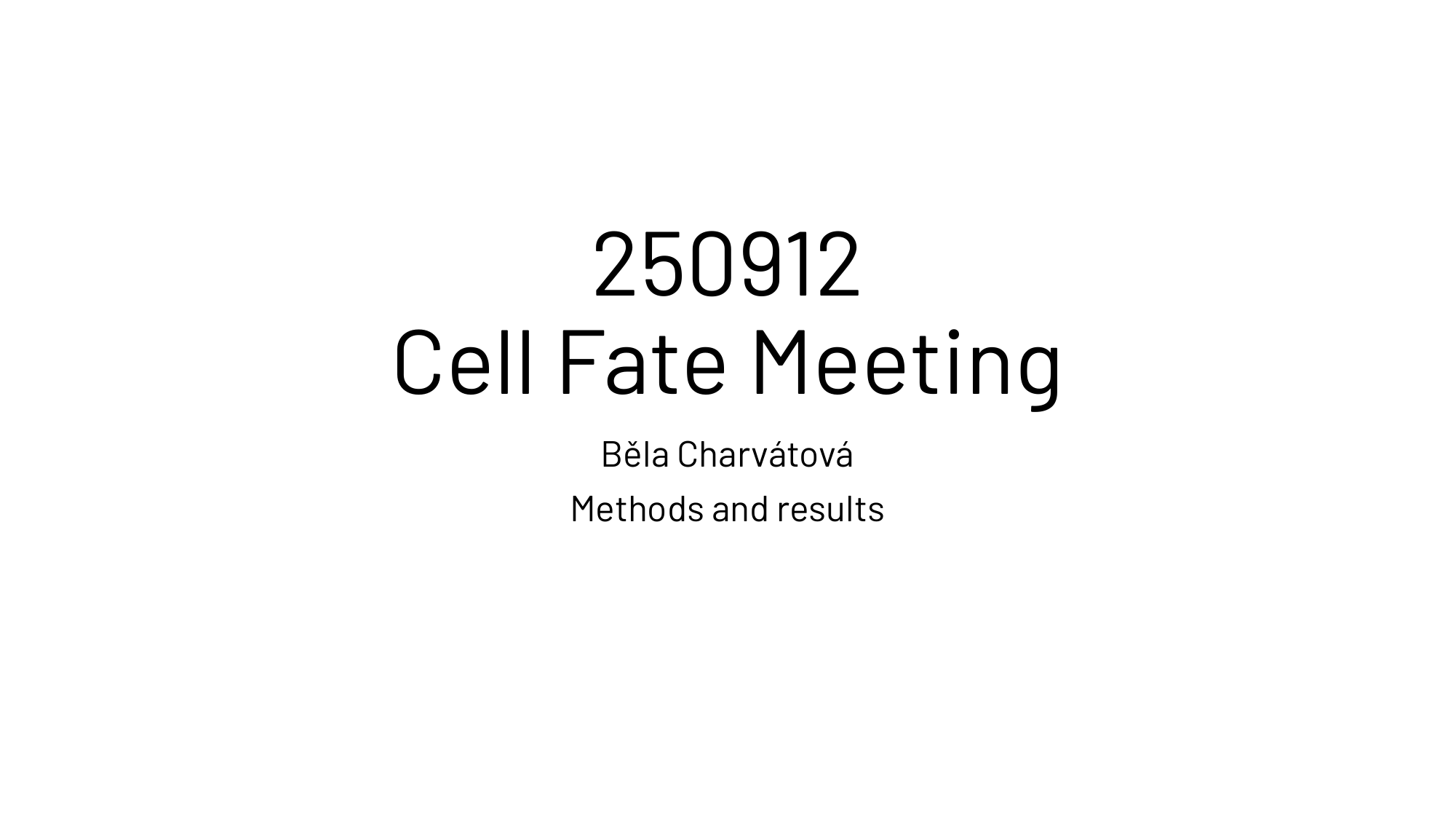

# 250912 Cell Fate Meeting
Běla Charvátová
Methods and results